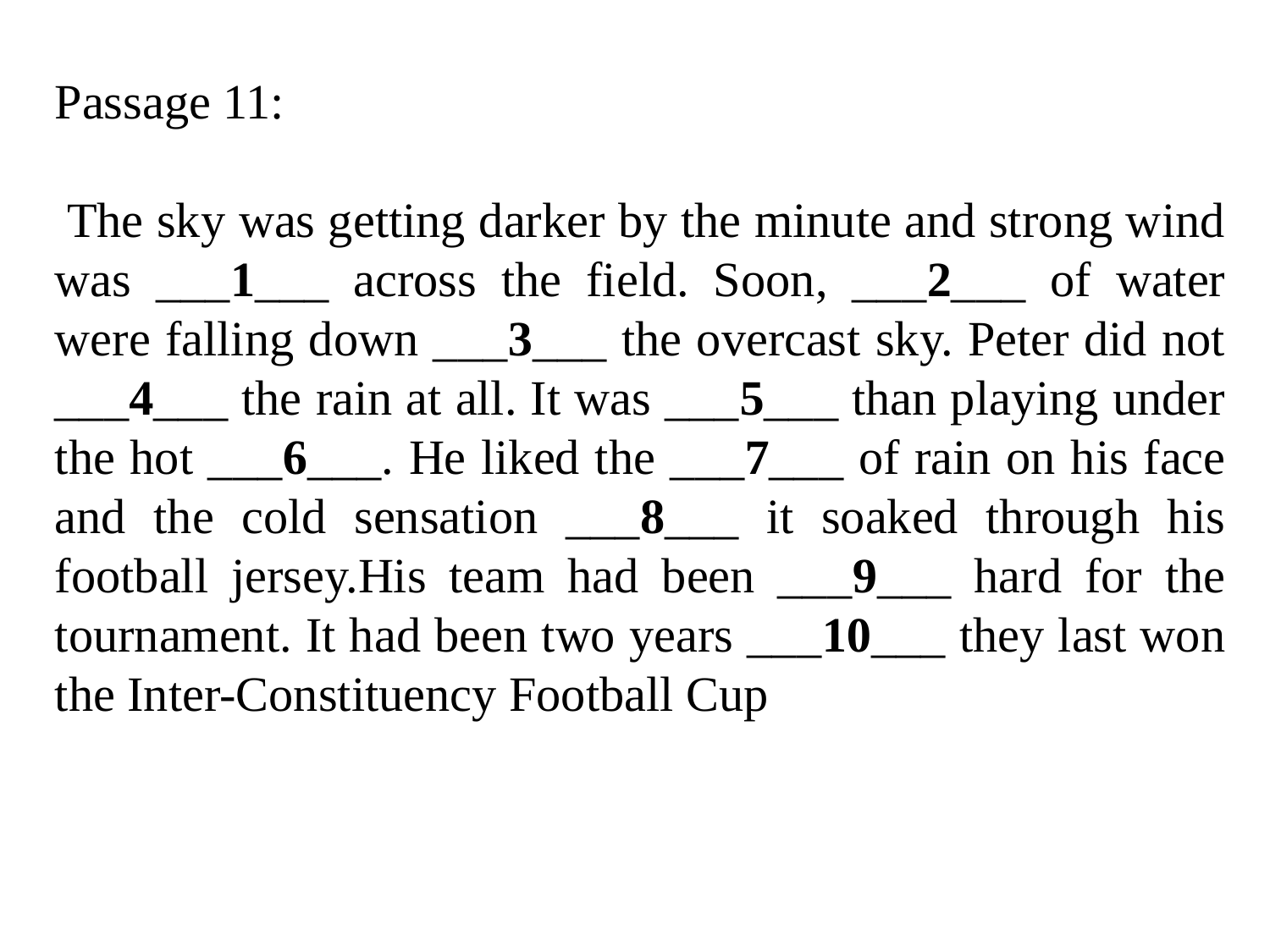

Passage 11:

 The sky was getting darker by the minute and strong wind was ___1___ across the field. Soon, ___2___ of water were falling down ___3___ the overcast sky. Peter did not ___4___ the rain at all. It was ___5___ than playing under the hot ___6___. He liked the ___7___ of rain on his face and the cold sensation ___8___ it soaked through his football jersey.His team had been ___9___ hard for the tournament. It had been two years ___10___ they last won the Inter-Constituency Football Cup